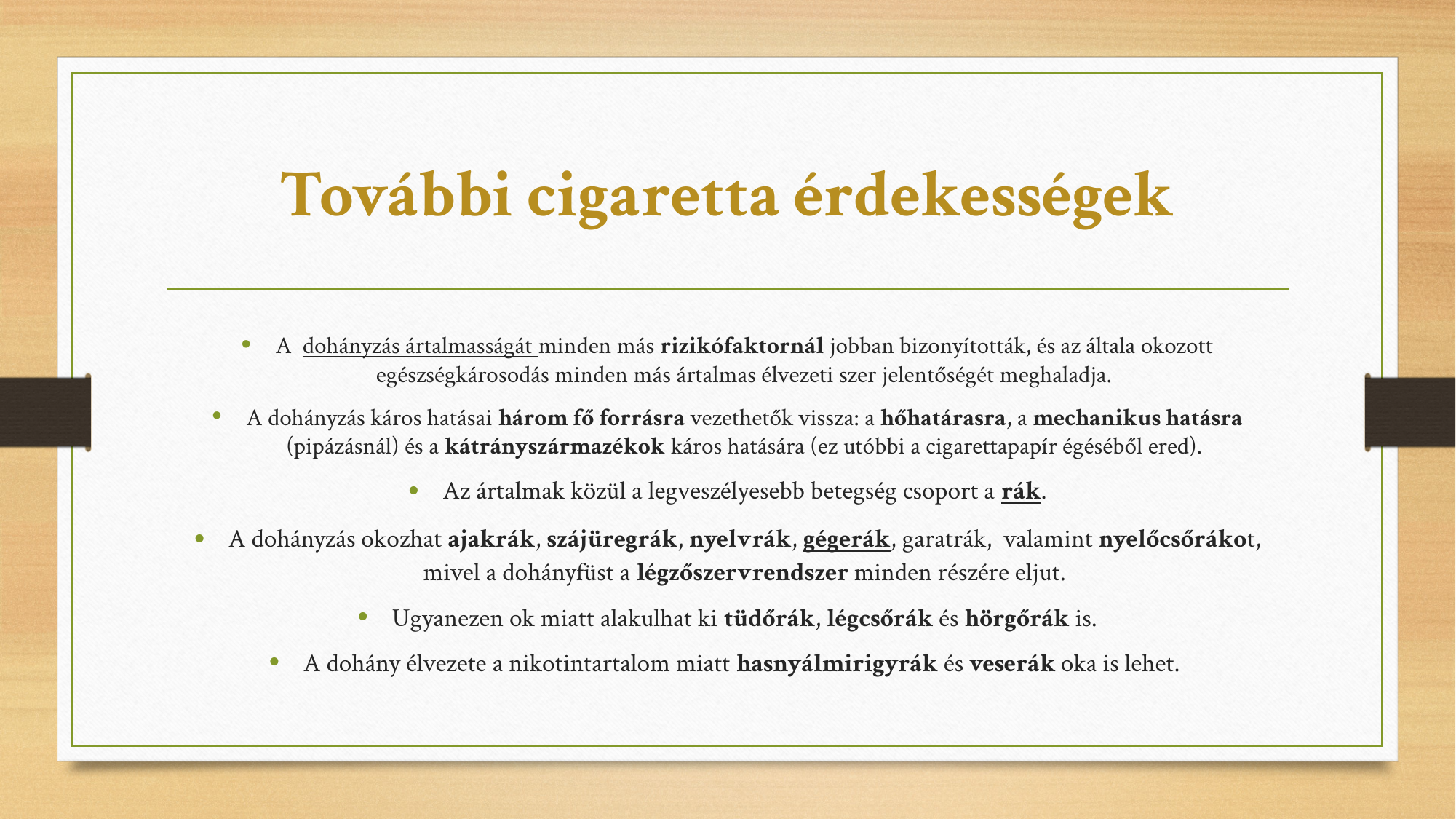

# További cigaretta érdekességek
A  dohányzás ártalmasságát minden más rizikófaktornál jobban bizonyították, és az általa okozott egészségkárosodás minden más ártalmas élvezeti szer jelentőségét meghaladja.
A dohányzás káros hatásai három fő forrásra vezethetők vissza: a hőhatárasra, a mechanikus hatásra (pipázásnál) és a kátrányszármazékok káros hatására (ez utóbbi a cigarettapapír égéséből ered).
Az ártalmak közül a legveszélyesebb betegség csoport a rák.
A dohányzás okozhat ajakrák, szájüregrák, nyelvrák, gégerák, garatrák,  valamint nyelőcsőrákot, mivel a dohányfüst a légzőszervrendszer minden részére eljut.
Ugyanezen ok miatt alakulhat ki tüdőrák, légcsőrák és hörgőrák is.
A dohány élvezete a nikotintartalom miatt hasnyálmirigyrák és veserák oka is lehet.